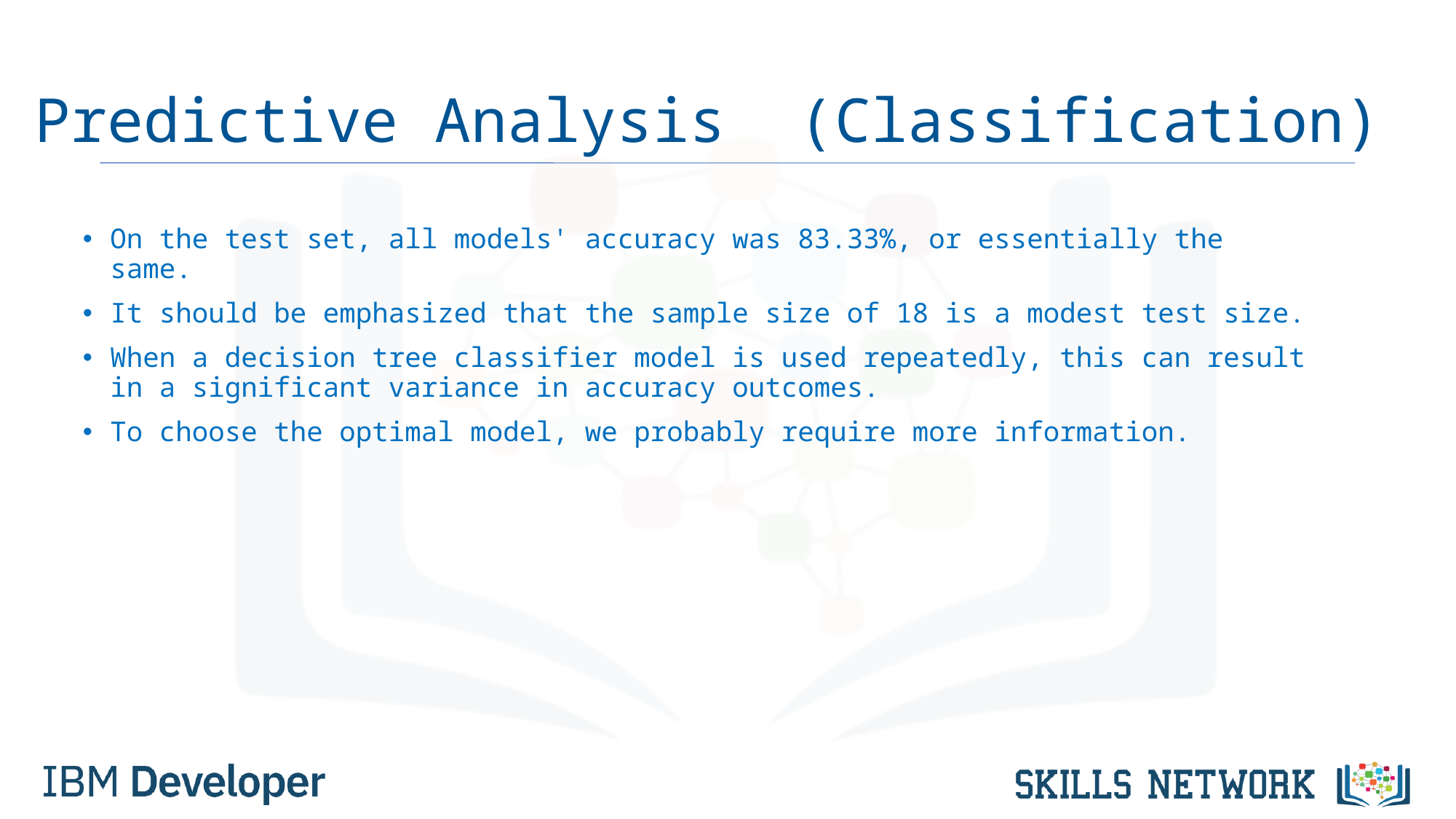

# Predictive Analysis  (Classification)

On the test set, all models' accuracy was 83.33%, or essentially the same.
It should be emphasized that the sample size of 18 is a modest test size.
When a decision tree classifier model is used repeatedly, this can result in a significant variance in accuracy outcomes.
To choose the optimal model, we probably require more information.